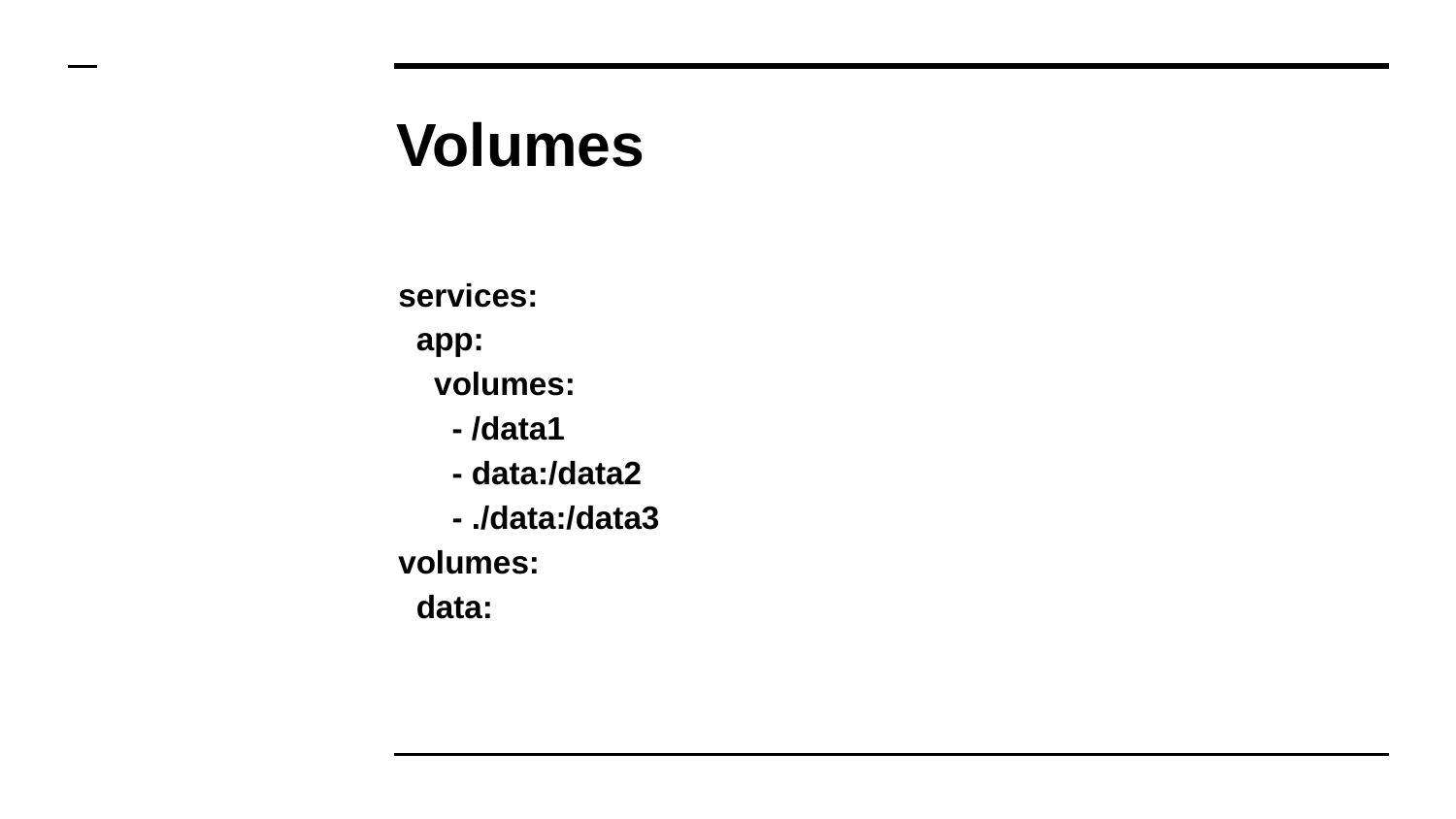

# Volumes
services:
  app:
    volumes:
      - /data1
      - data:/data2
      - ./data:/data3
volumes:
  data: